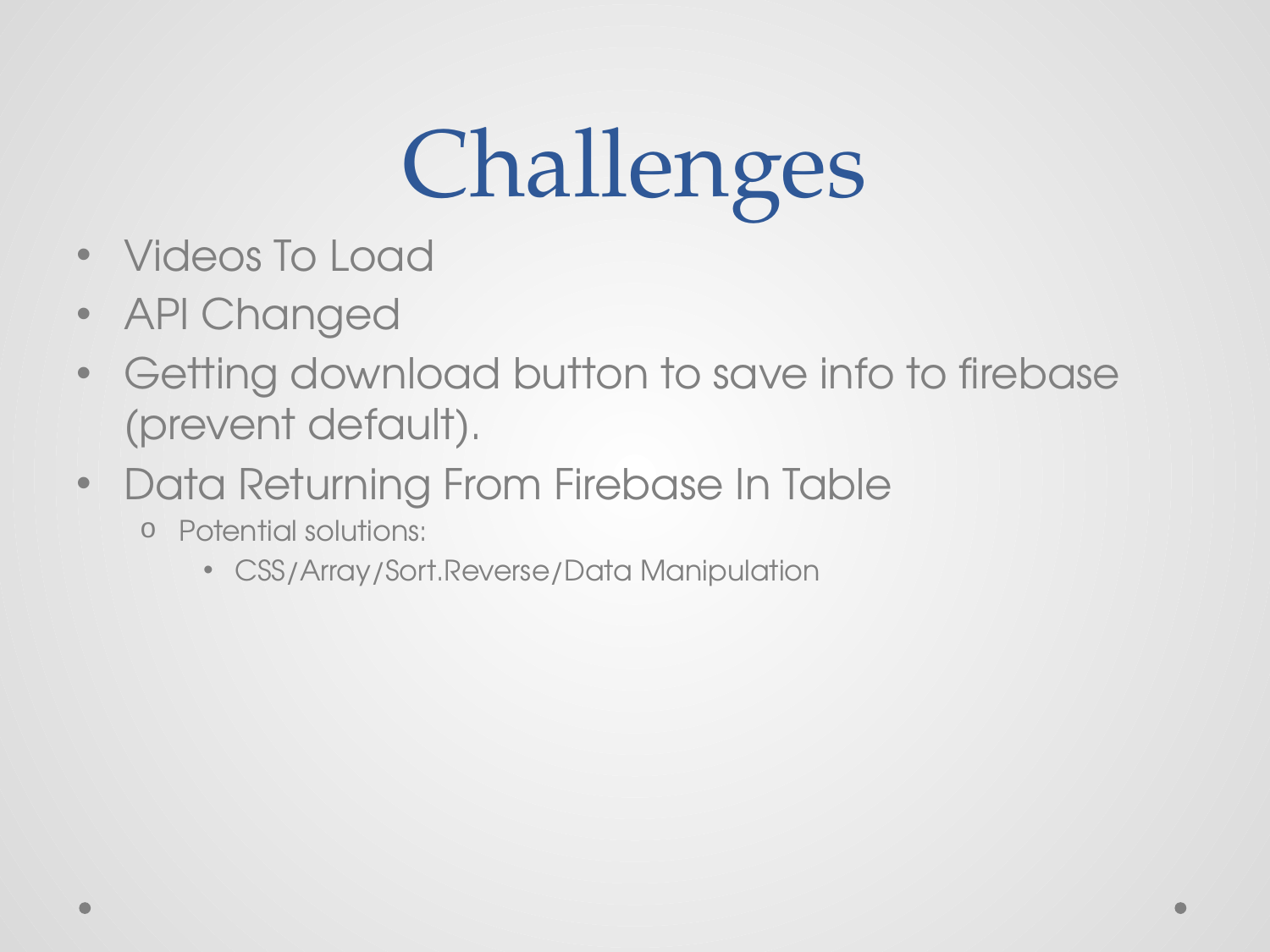

# Challenges
Videos To Load
API Changed
Getting download button to save info to firebase (prevent default).
Data Returning From Firebase In Table
Potential solutions:
CSS/Array/Sort.Reverse/Data Manipulation